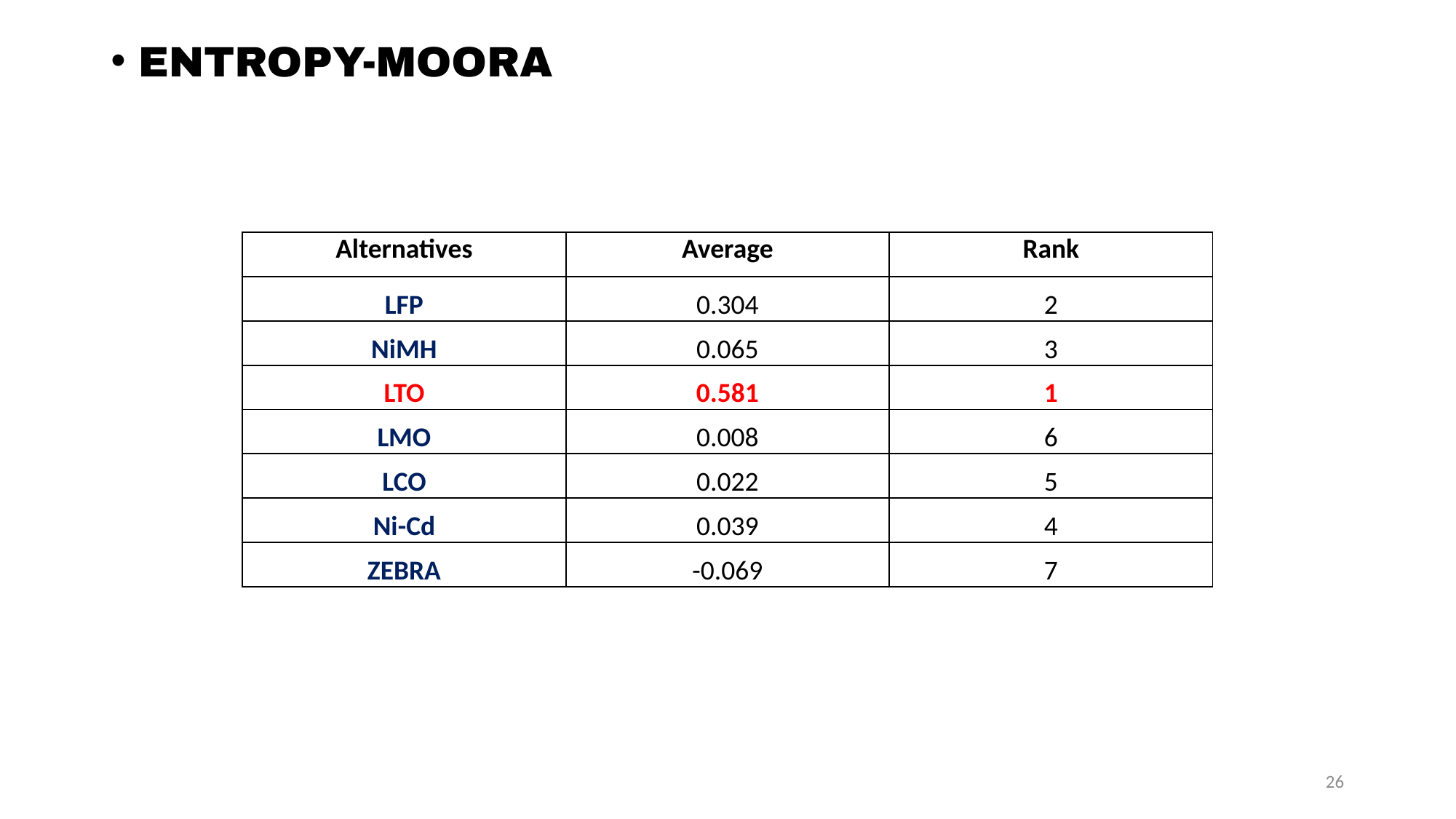

ENTROPY-MOORA

| Alternatives | Average | Rank |
| --- | --- | --- |
| LFP | 0.304 | 2 |
| NiMH | 0.065 | 3 |
| LTO | 0.581 | 1 |
| LMO | 0.008 | 6 |
| LCO | 0.022 | 5 |
| Ni-Cd | 0.039 | 4 |
| ZEBRA | -0.069 | 7 |
26